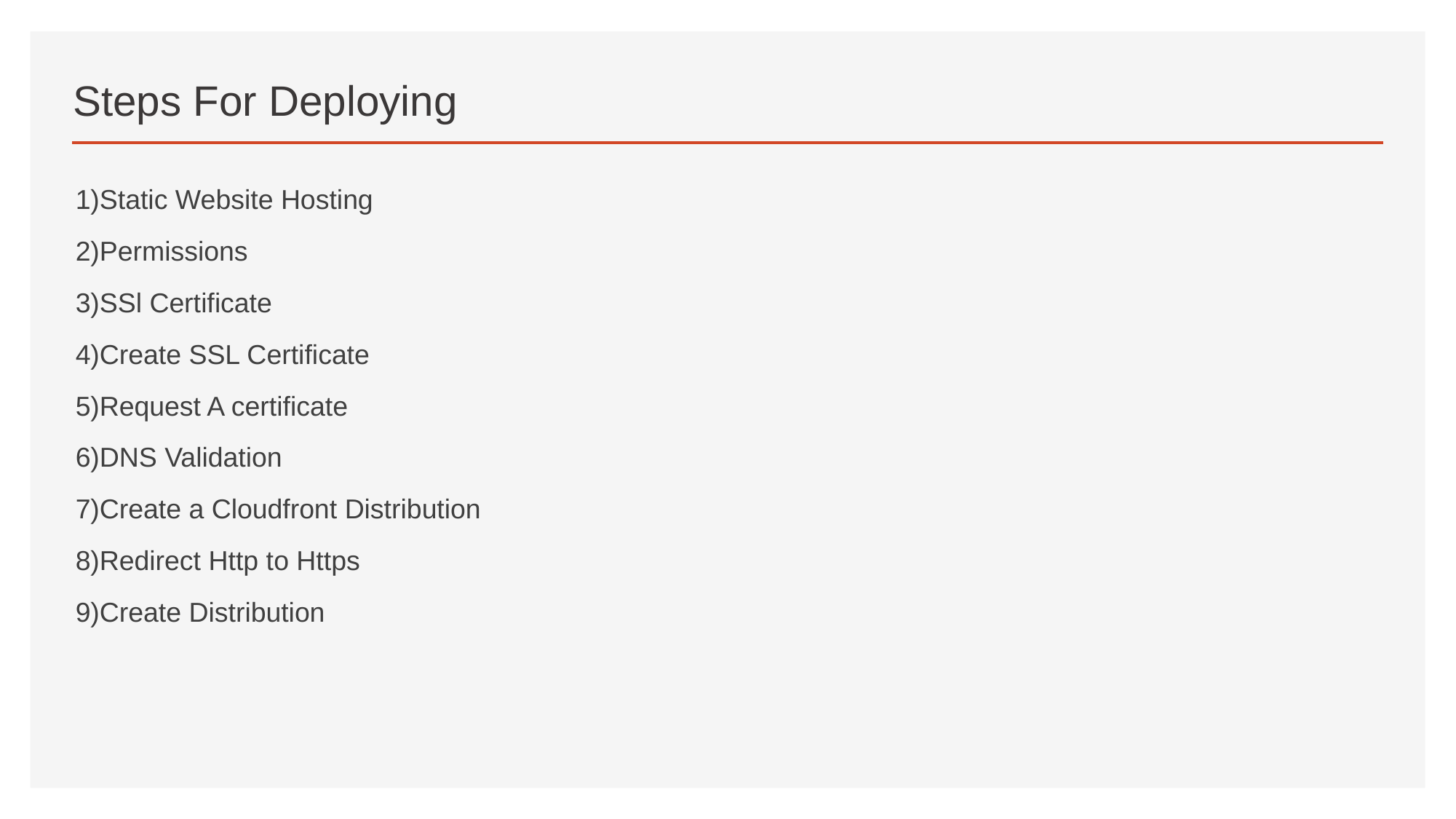

# Steps For Deploying
1)Static Website Hosting
2)Permissions
3)SSl Certificate
4)Create SSL Certificate
5)Request A certificate
6)DNS Validation
7)Create a Cloudfront Distribution
8)Redirect Http to Https
9)Create Distribution